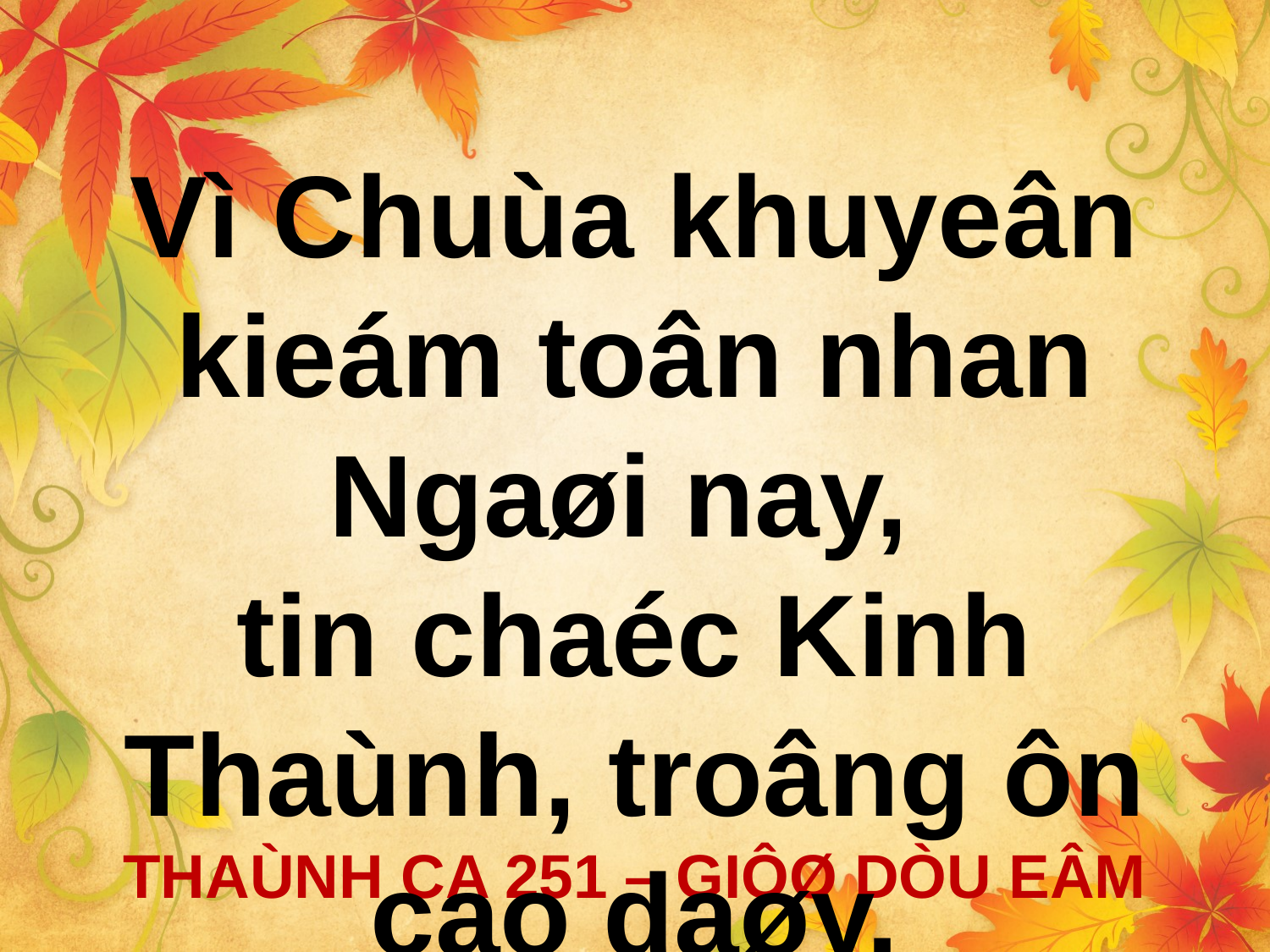

Vì Chuùa khuyeân kieám toân nhan Ngaøi nay,
tin chaéc Kinh Thaùnh, troâng ôn cao daøy.
THAÙNH CA 251 – GIÔØ DÒU EÂM